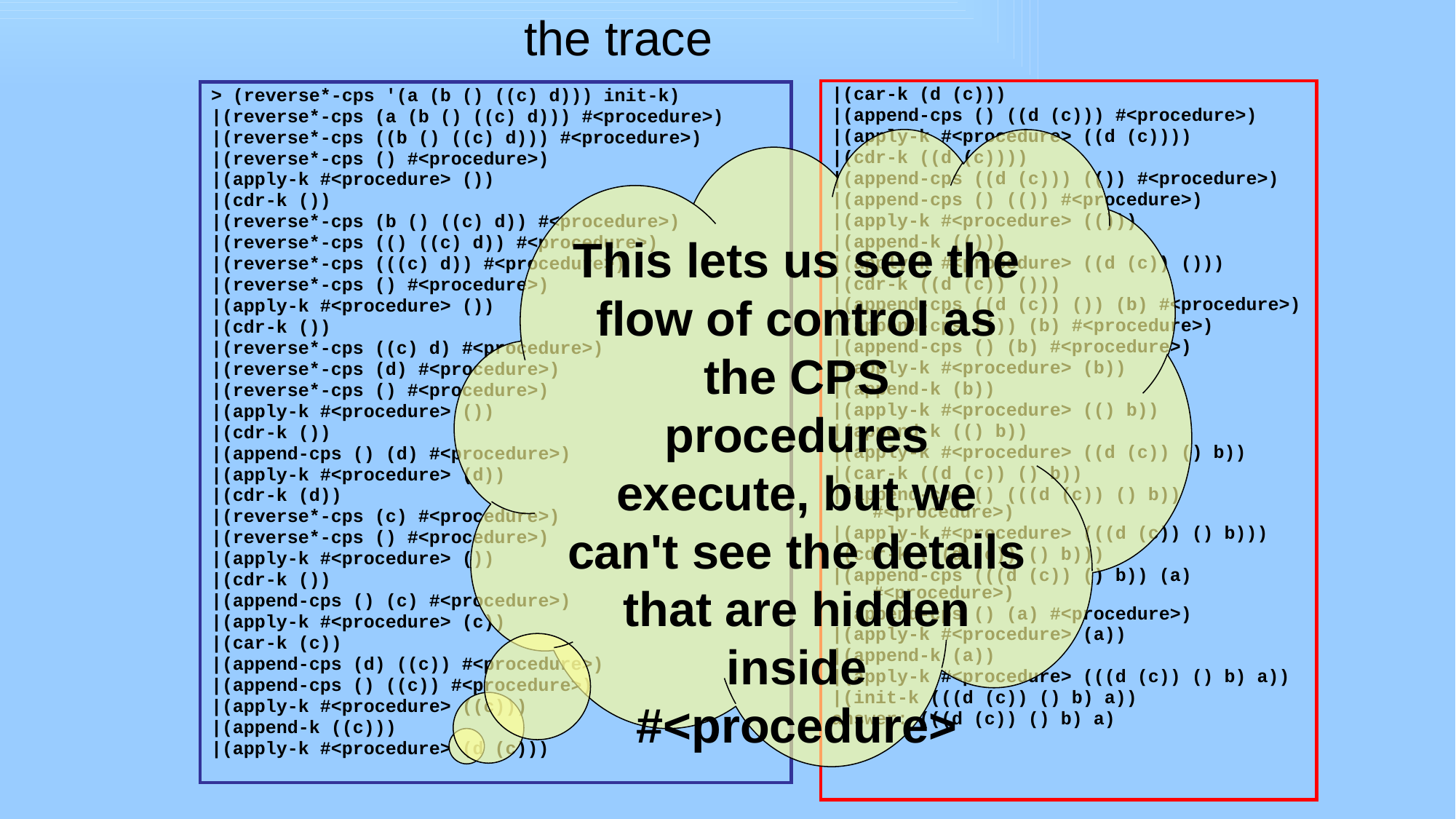

# the trace
|(car-k (d (c)))
|(append-cps () ((d (c))) #<procedure>)
|(apply-k #<procedure> ((d (c))))
|(cdr-k ((d (c))))
|(append-cps ((d (c))) (()) #<procedure>)
|(append-cps () (()) #<procedure>)
|(apply-k #<procedure> (()))
|(append-k (()))
|(apply-k #<procedure> ((d (c)) ()))
|(cdr-k ((d (c)) ()))
|(append-cps ((d (c)) ()) (b) #<procedure>)
|(append-cps (()) (b) #<procedure>)
|(append-cps () (b) #<procedure>)
|(apply-k #<procedure> (b))
|(append-k (b))
|(apply-k #<procedure> (() b))
|(append-k (() b))
|(apply-k #<procedure> ((d (c)) () b))
|(car-k ((d (c)) () b))
|(append-cps () (((d (c)) () b)) #<procedure>)
|(apply-k #<procedure> (((d (c)) () b)))
|(cdr-k (((d (c)) () b)))
|(append-cps (((d (c)) () b)) (a) #<procedure>)
|(append-cps () (a) #<procedure>)
|(apply-k #<procedure> (a))
|(append-k (a))
|(apply-k #<procedure> (((d (c)) () b) a))
|(init-k (((d (c)) () b) a))
answer: (((d (c)) () b) a)
> (reverse*-cps '(a (b () ((c) d))) init-k)
|(reverse*-cps (a (b () ((c) d))) #<procedure>)
|(reverse*-cps ((b () ((c) d))) #<procedure>)
|(reverse*-cps () #<procedure>)
|(apply-k #<procedure> ())
|(cdr-k ())
|(reverse*-cps (b () ((c) d)) #<procedure>)
|(reverse*-cps (() ((c) d)) #<procedure>)
|(reverse*-cps (((c) d)) #<procedure>)
|(reverse*-cps () #<procedure>)
|(apply-k #<procedure> ())
|(cdr-k ())
|(reverse*-cps ((c) d) #<procedure>)
|(reverse*-cps (d) #<procedure>)
|(reverse*-cps () #<procedure>)
|(apply-k #<procedure> ())
|(cdr-k ())
|(append-cps () (d) #<procedure>)
|(apply-k #<procedure> (d))
|(cdr-k (d))
|(reverse*-cps (c) #<procedure>)
|(reverse*-cps () #<procedure>)
|(apply-k #<procedure> ())
|(cdr-k ())
|(append-cps () (c) #<procedure>)
|(apply-k #<procedure> (c))
|(car-k (c))
|(append-cps (d) ((c)) #<procedure>)
|(append-cps () ((c)) #<procedure>)
|(apply-k #<procedure> ((c)))
|(append-k ((c)))
|(apply-k #<procedure> (d (c)))

This lets us see the flow of control as the CPS procedures execute, but we can't see the details that are hidden inside #<procedure>